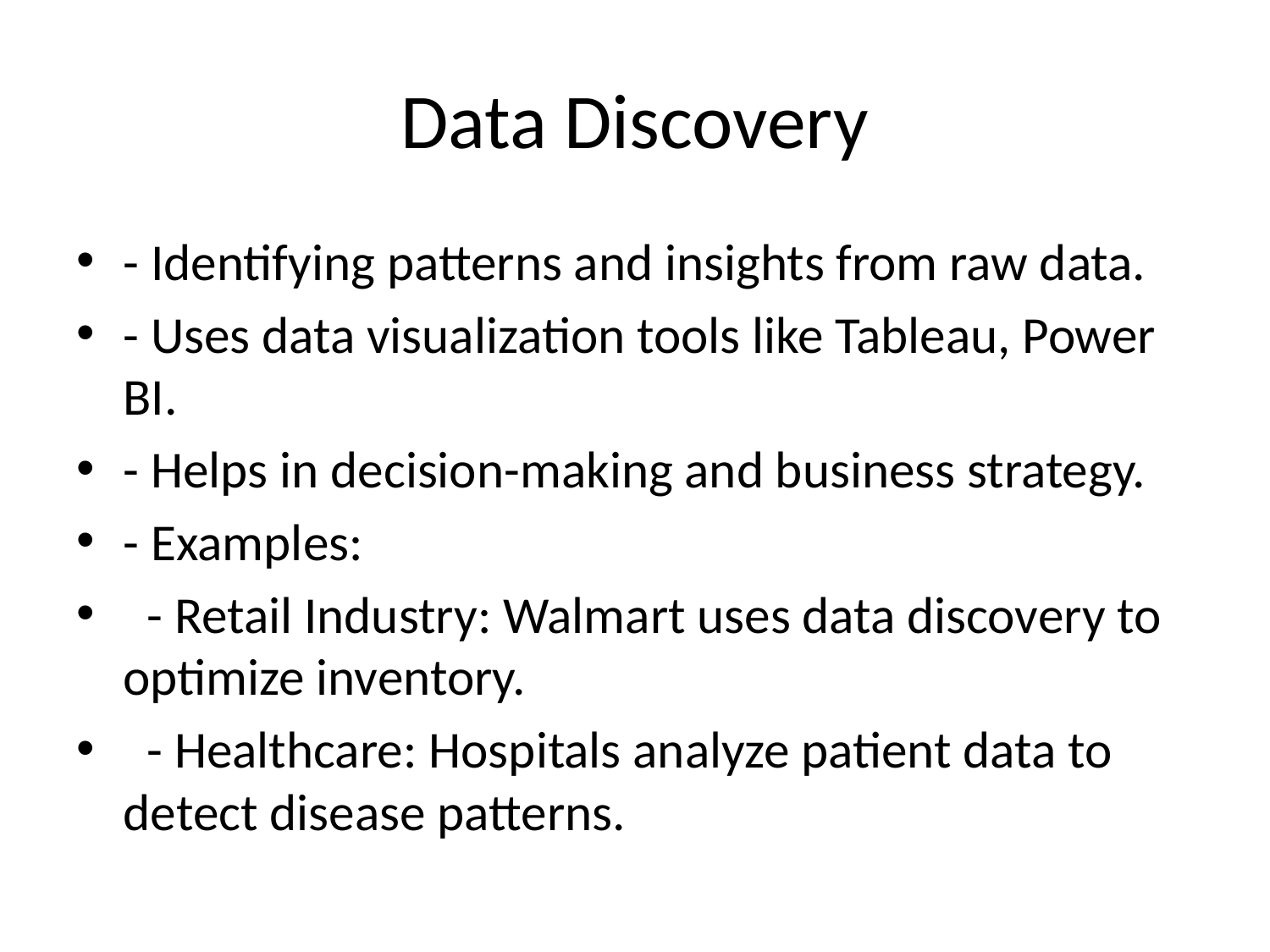

# Data Discovery
- Identifying patterns and insights from raw data.
- Uses data visualization tools like Tableau, Power BI.
- Helps in decision-making and business strategy.
- Examples:
  - Retail Industry: Walmart uses data discovery to optimize inventory.
  - Healthcare: Hospitals analyze patient data to detect disease patterns.